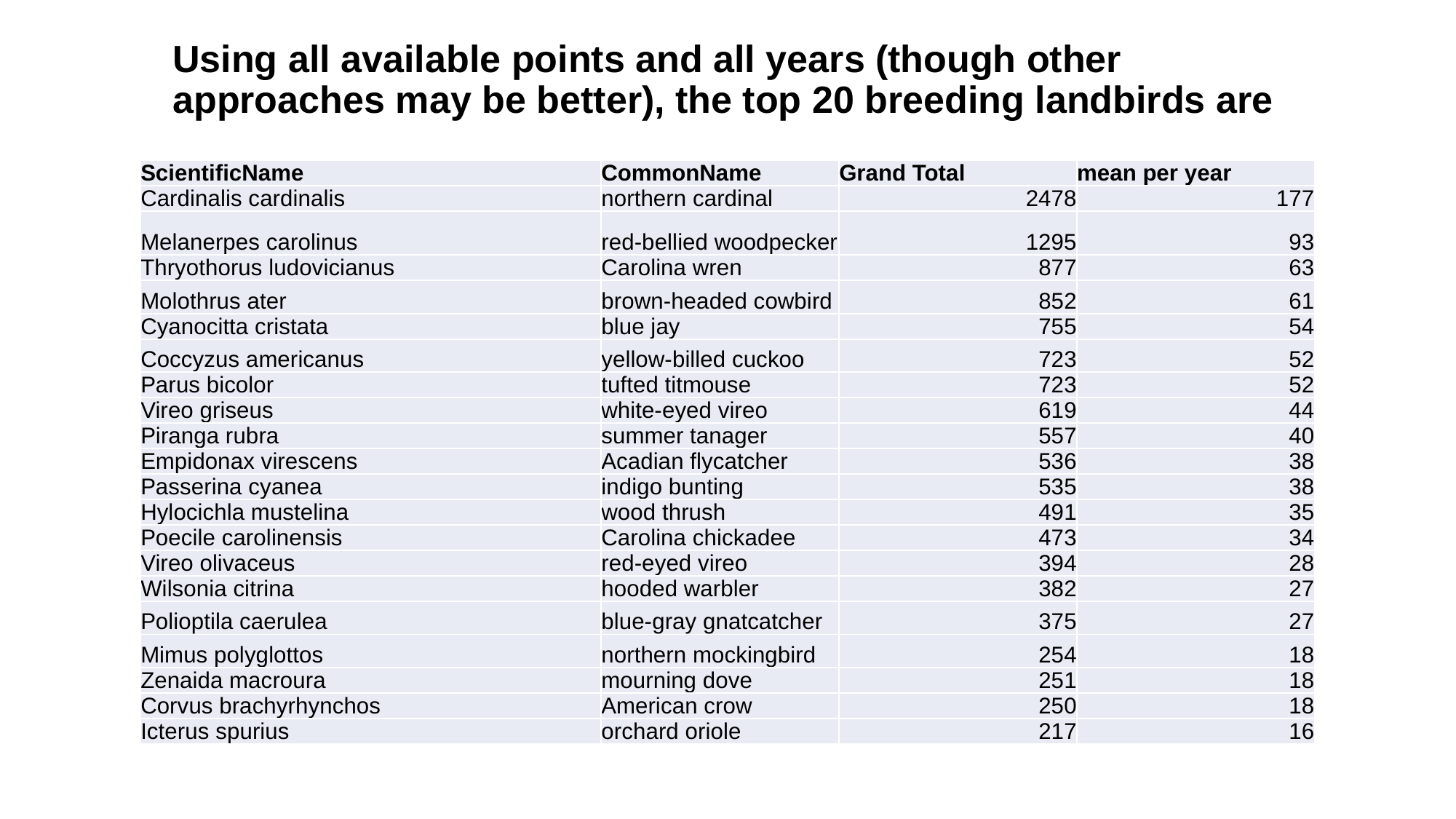

# Using all available points and all years (though other approaches may be better), the top 20 breeding landbirds are
| ScientificName | CommonName | Grand Total | mean per year |
| --- | --- | --- | --- |
| Cardinalis cardinalis | northern cardinal | 2478 | 177 |
| Melanerpes carolinus | red-bellied woodpecker | 1295 | 93 |
| Thryothorus ludovicianus | Carolina wren | 877 | 63 |
| Molothrus ater | brown-headed cowbird | 852 | 61 |
| Cyanocitta cristata | blue jay | 755 | 54 |
| Coccyzus americanus | yellow-billed cuckoo | 723 | 52 |
| Parus bicolor | tufted titmouse | 723 | 52 |
| Vireo griseus | white-eyed vireo | 619 | 44 |
| Piranga rubra | summer tanager | 557 | 40 |
| Empidonax virescens | Acadian flycatcher | 536 | 38 |
| Passerina cyanea | indigo bunting | 535 | 38 |
| Hylocichla mustelina | wood thrush | 491 | 35 |
| Poecile carolinensis | Carolina chickadee | 473 | 34 |
| Vireo olivaceus | red-eyed vireo | 394 | 28 |
| Wilsonia citrina | hooded warbler | 382 | 27 |
| Polioptila caerulea | blue-gray gnatcatcher | 375 | 27 |
| Mimus polyglottos | northern mockingbird | 254 | 18 |
| Zenaida macroura | mourning dove | 251 | 18 |
| Corvus brachyrhynchos | American crow | 250 | 18 |
| Icterus spurius | orchard oriole | 217 | 16 |